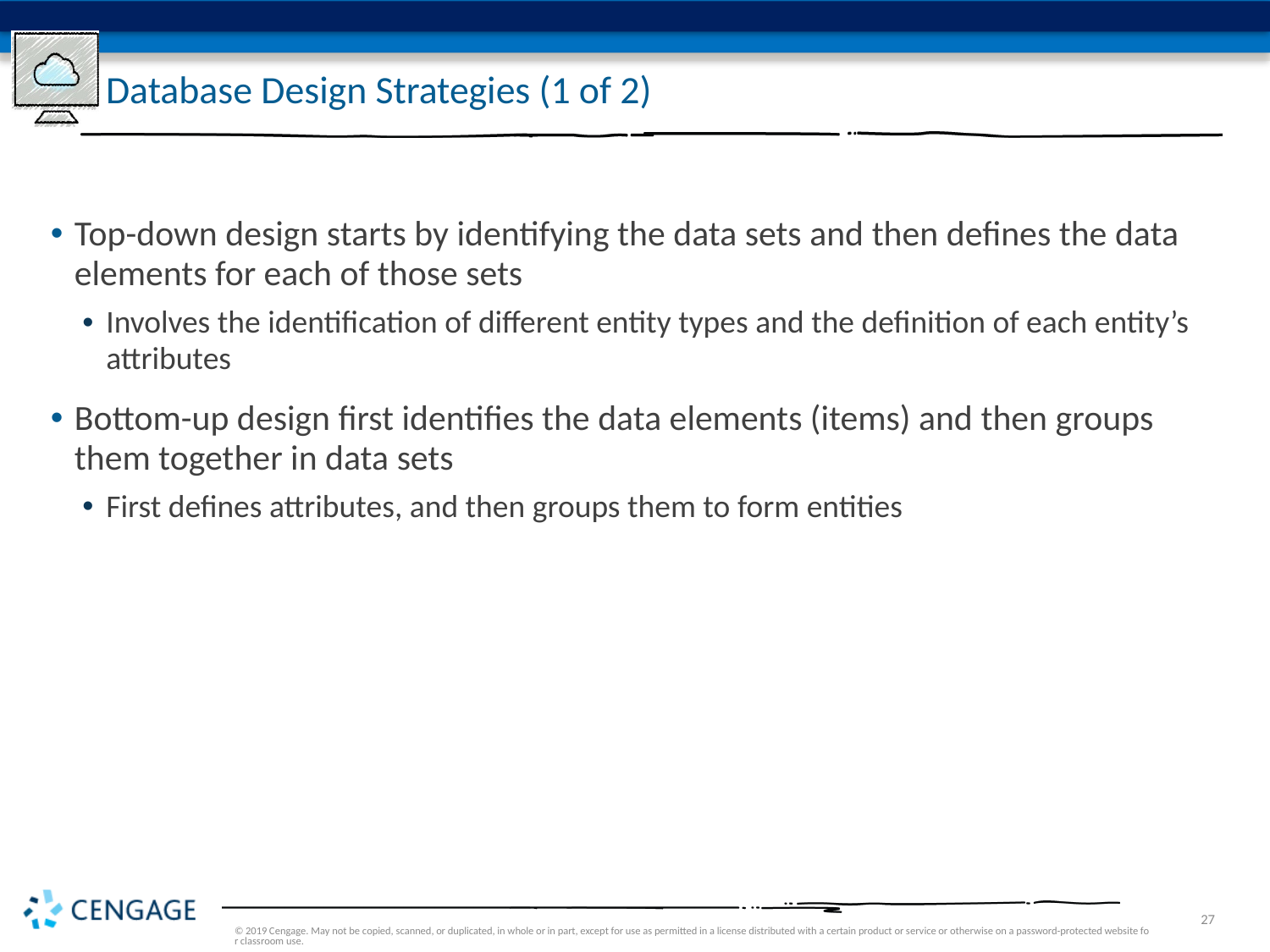

# Database Design Strategies (1 of 2)
Top-down design starts by identifying the data sets and then defines the data elements for each of those sets
Involves the identification of different entity types and the definition of each entity’s attributes
Bottom-up design first identifies the data elements (items) and then groups them together in data sets
First defines attributes, and then groups them to form entities
© 2019 Cengage. May not be copied, scanned, or duplicated, in whole or in part, except for use as permitted in a license distributed with a certain product or service or otherwise on a password-protected website for classroom use.